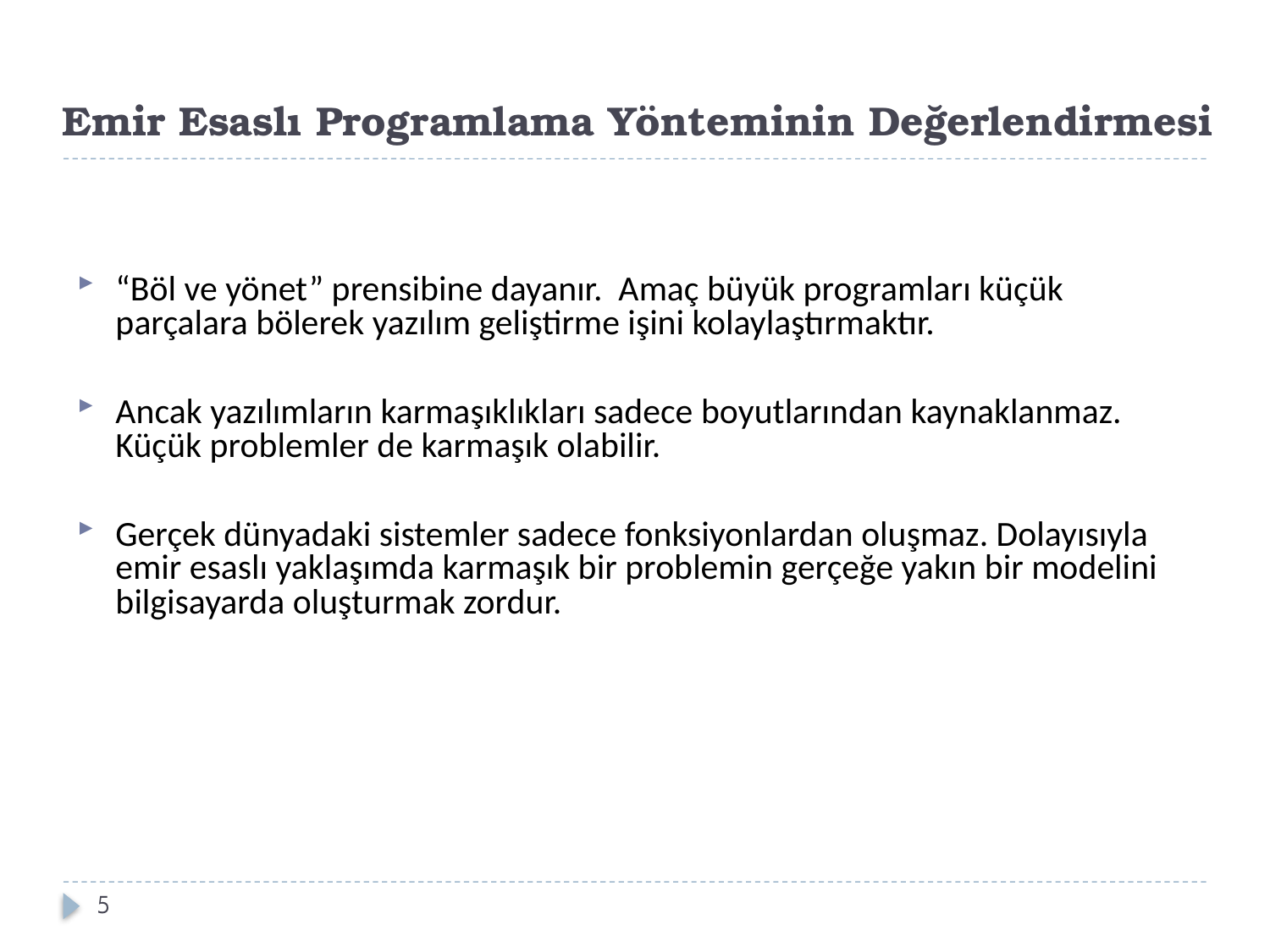

# Emir Esaslı Programlama Yönteminin Değerlendirmesi
“Böl ve yönet” prensibine dayanır.  Amaç büyük programları küçük parçalara bölerek yazılım geliştirme işini kolaylaştırmaktır.

Ancak yazılımların karmaşıklıkları sadece boyutlarından kaynaklanmaz. Küçük problemler de karmaşık olabilir.

Gerçek dünyadaki sistemler sadece fonksiyonlardan oluşmaz. Dolayısıyla emir esaslı yaklaşımda karmaşık bir problemin gerçeğe yakın bir modelini bilgisayarda oluşturmak zordur.

5